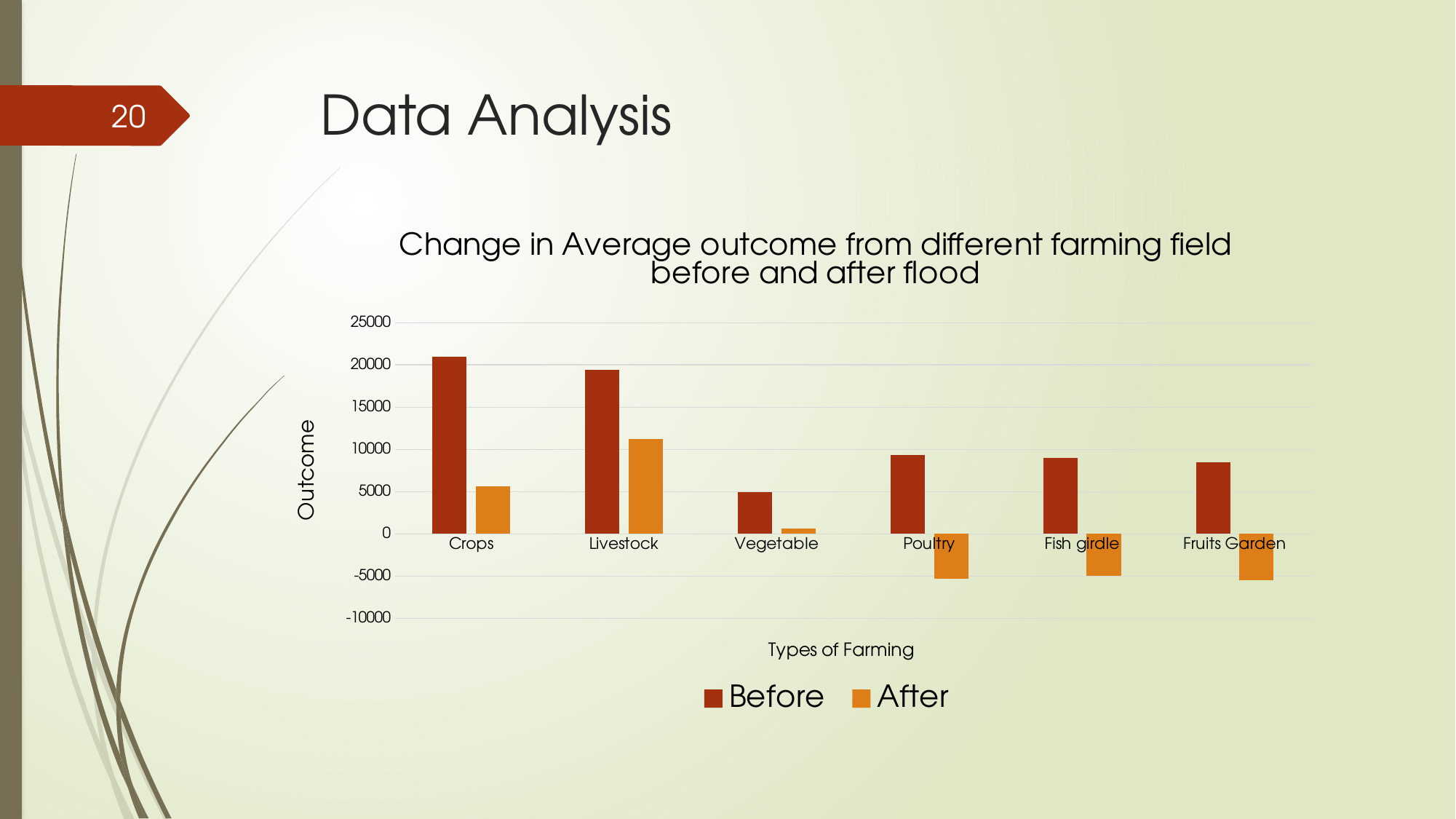

# Data Analysis
20

### Chart: Change in Average outcome from different farming field before and after flood

| Category | Before | After |
|---|---|---|
| Crops | 21000.0 | 5612.0 |
| Livestock | 19400.0 | 11250.0 |
| Vegetable | 4900.0 | 600.0 |
| Poultry | 9350.0 | -5350.0 |
| Fish girdle | 9000.0 | -5000.0 |
| Fruits Garden | 8500.0 | -5500.0 |